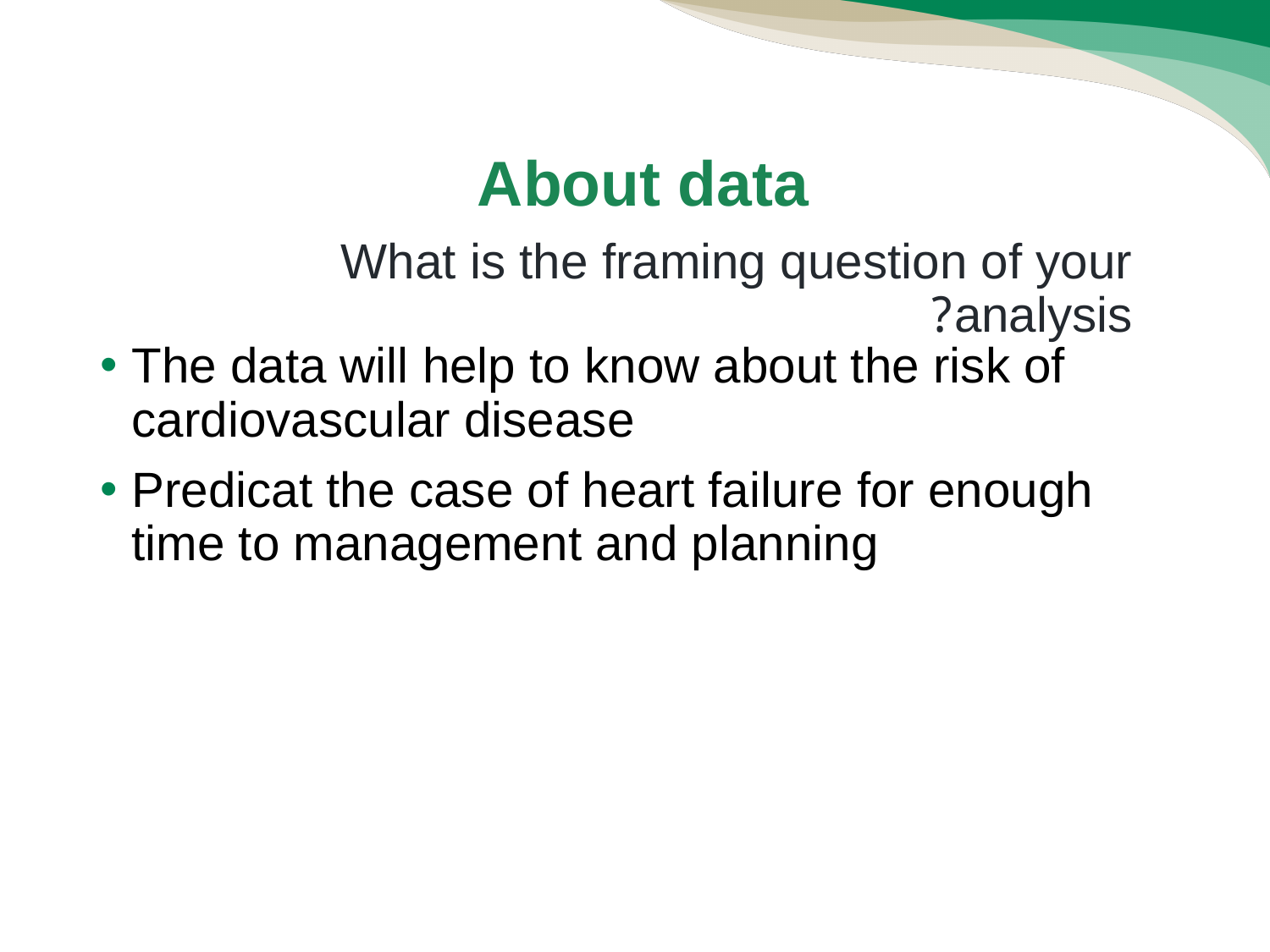

# About data
What is the framing question of your analysis?
The data will help to know about the risk of cardiovascular disease
Predicat the case of heart failure for enough time to management and planning